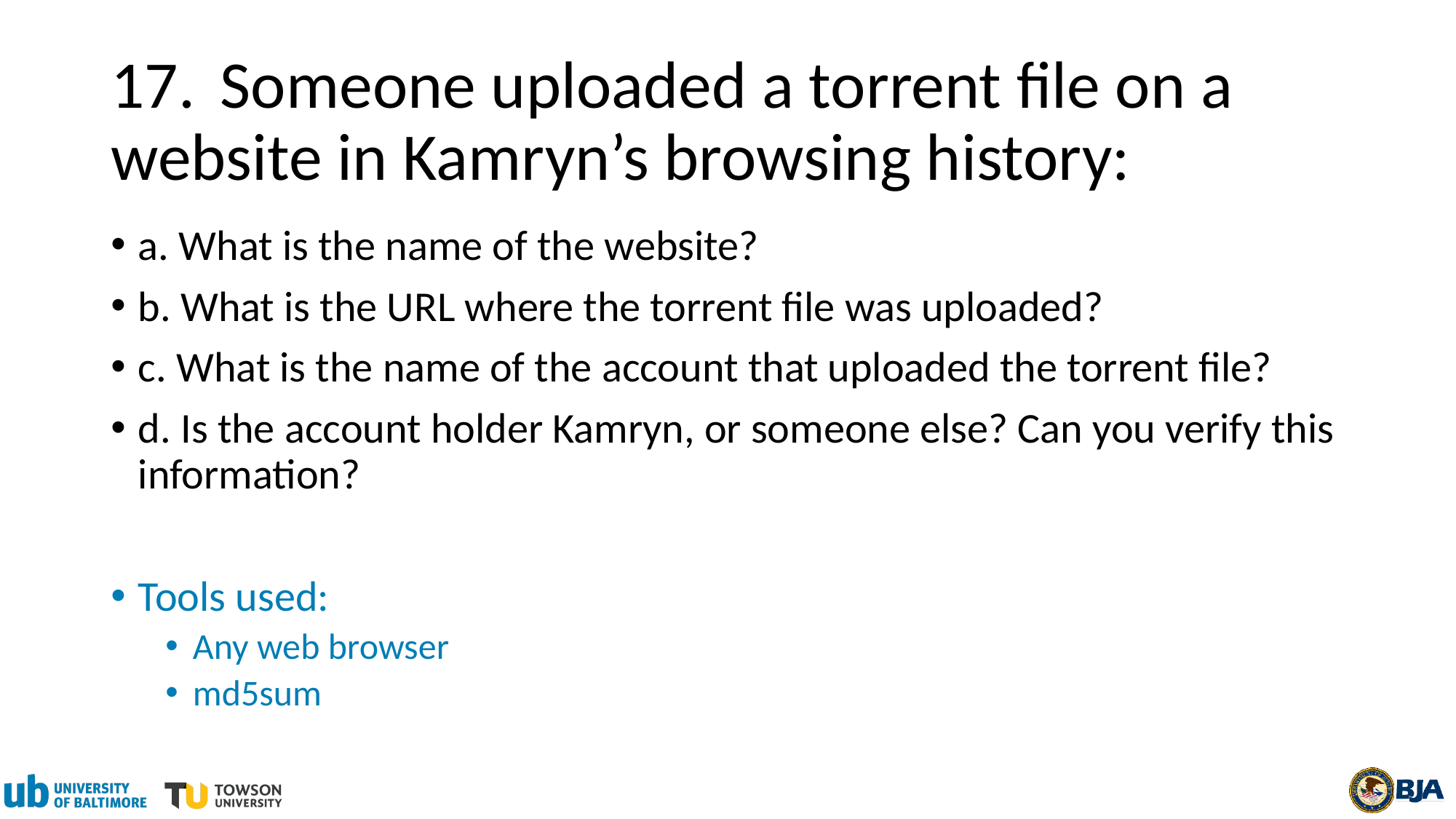

# 17.	Someone uploaded a torrent file on a website in Kamryn’s browsing history:
a. What is the name of the website?
b. What is the URL where the torrent file was uploaded?
c. What is the name of the account that uploaded the torrent file?
d. Is the account holder Kamryn, or someone else? Can you verify this information?

Tools used:
Any web browser
md5sum